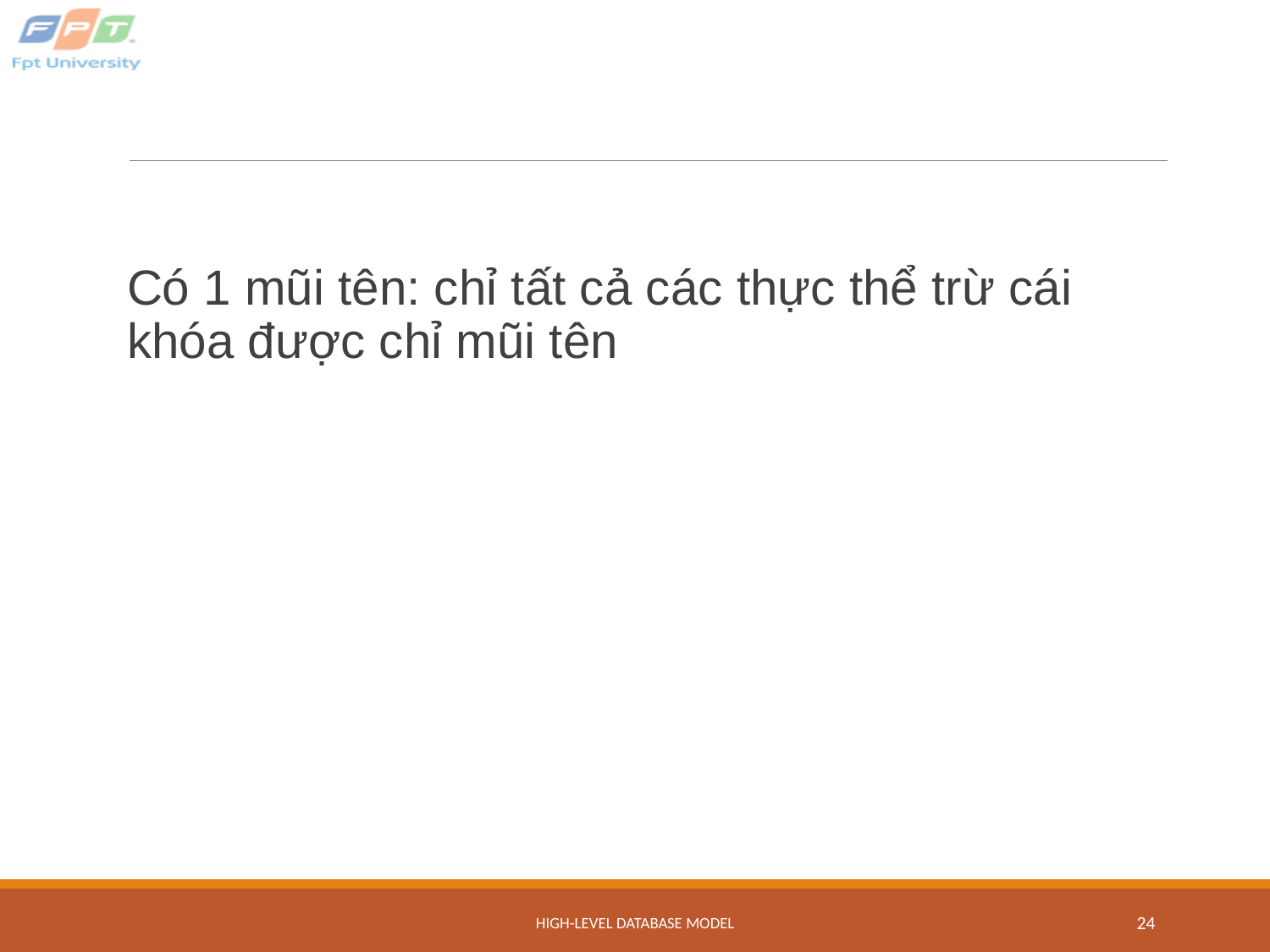

#
Có 1 mũi tên: chỉ tất cả các thực thể trừ cái khóa được chỉ mũi tên

High-Level Database Model
24